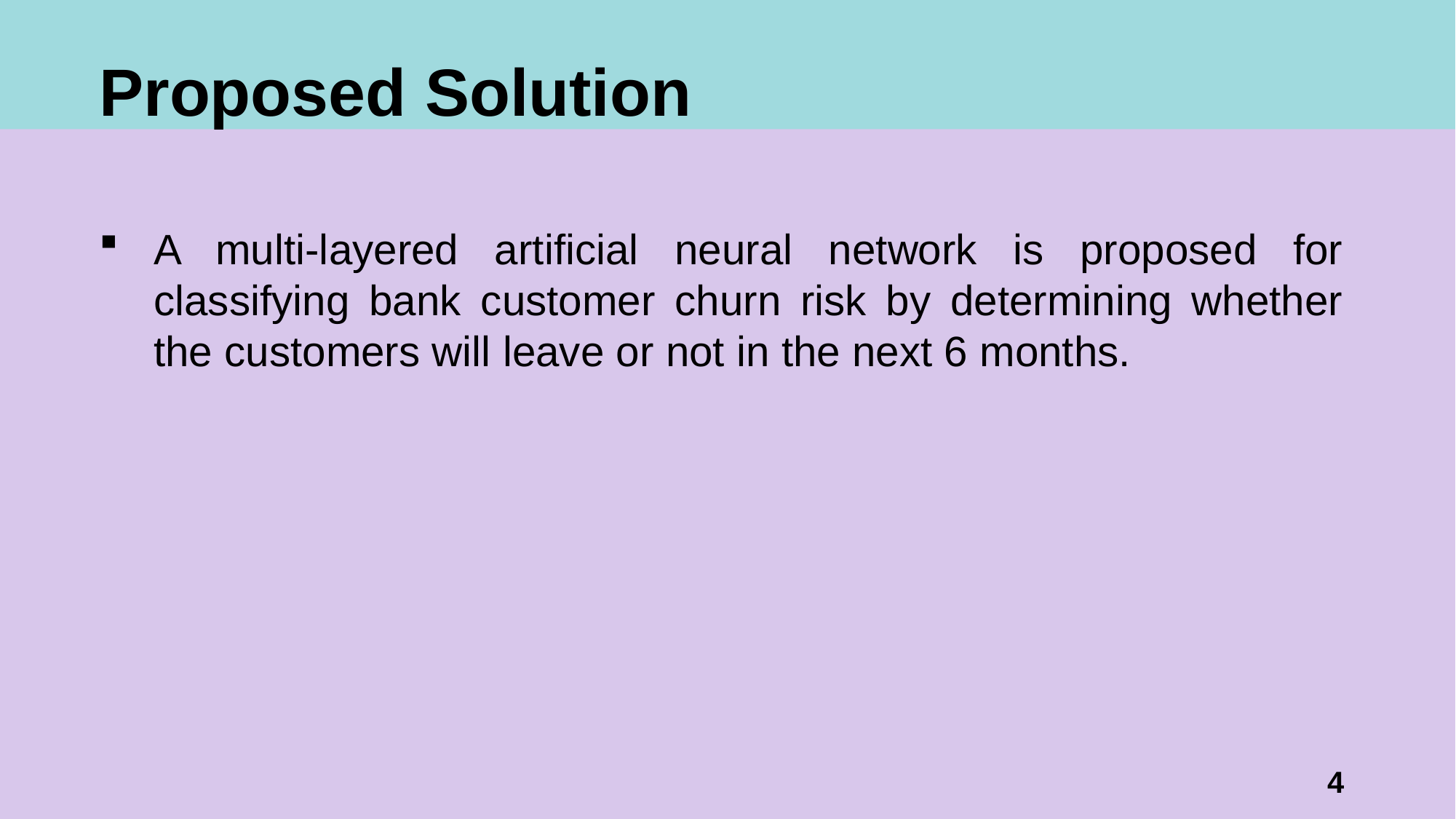

# Proposed Solution
A multi-layered artificial neural network is proposed for classifying bank customer churn risk by determining whether the customers will leave or not in the next 6 months.
4